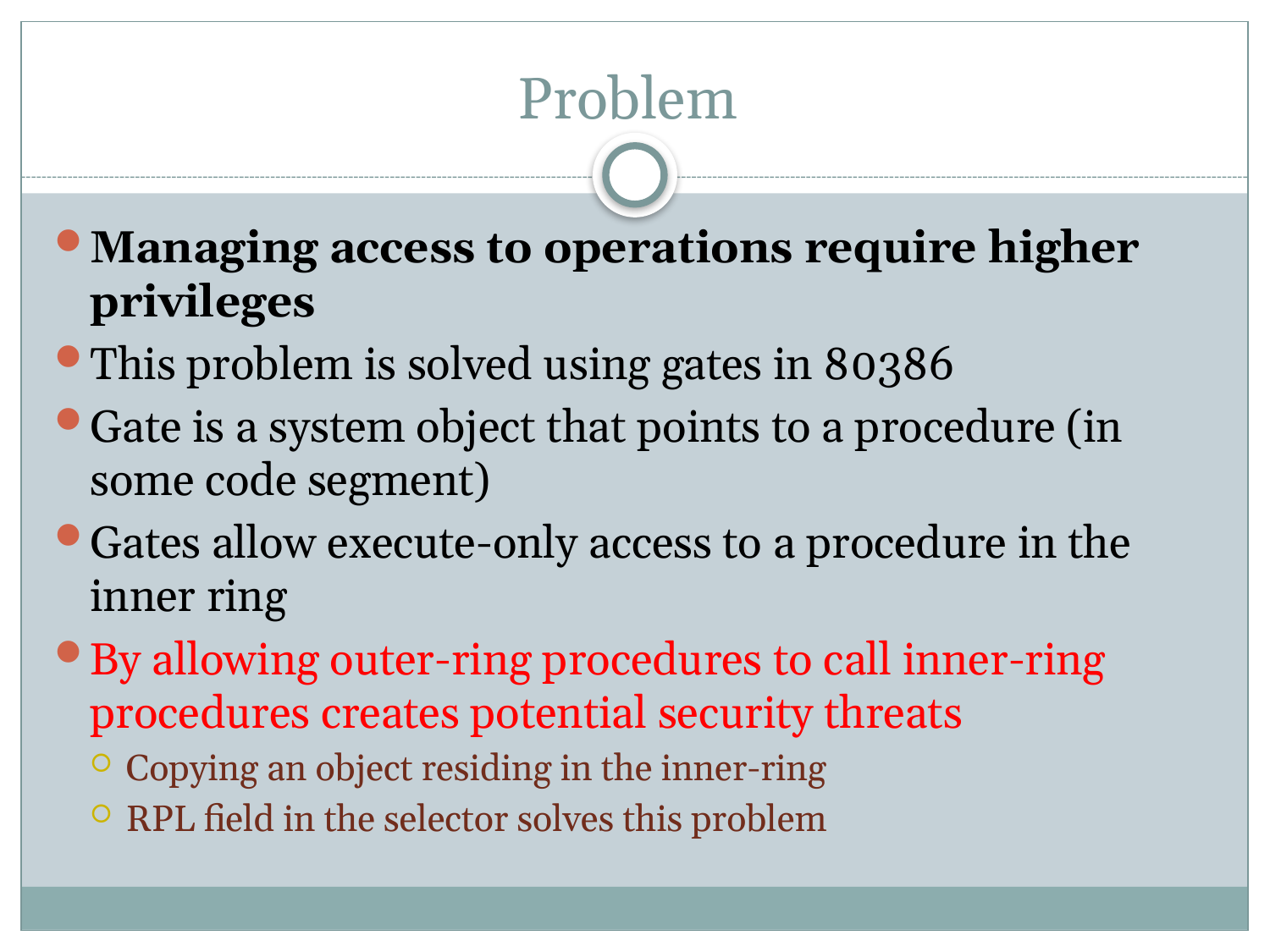

# Problem
Managing access to operations require higher privileges
This problem is solved using gates in 80386
Gate is a system object that points to a procedure (in some code segment)
Gates allow execute-only access to a procedure in the inner ring
By allowing outer-ring procedures to call inner-ring procedures creates potential security threats
Copying an object residing in the inner-ring
RPL field in the selector solves this problem